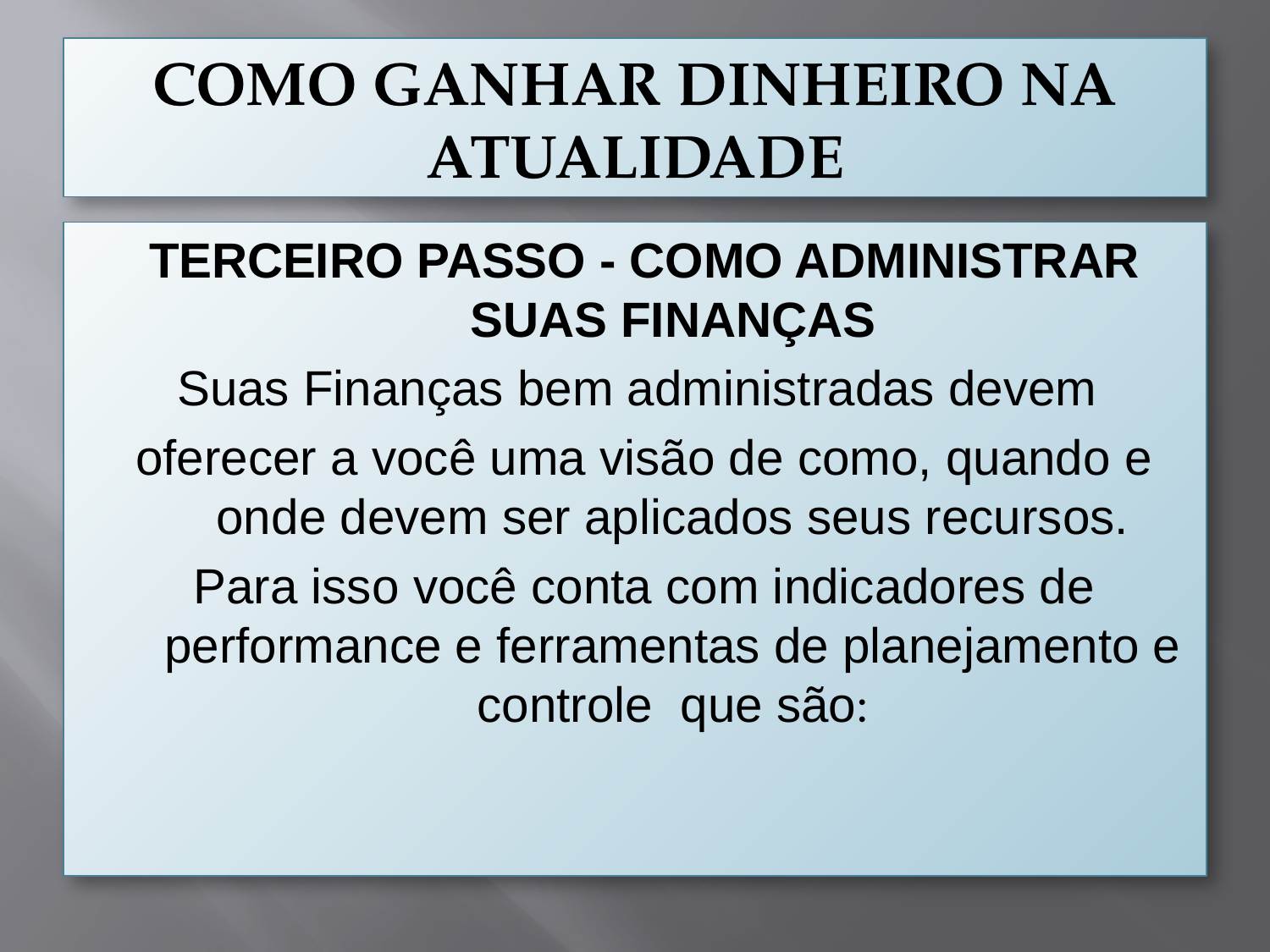

# COMO GANHAR DINHEIRO NA ATUALIDADE
TERCEIRO PASSO - COMO ADMINISTRAR SUAS FINANÇAS
Suas Finanças bem administradas devem
oferecer a você uma visão de como, quando e onde devem ser aplicados seus recursos.
Para isso você conta com indicadores de performance e ferramentas de planejamento e controle  que são: